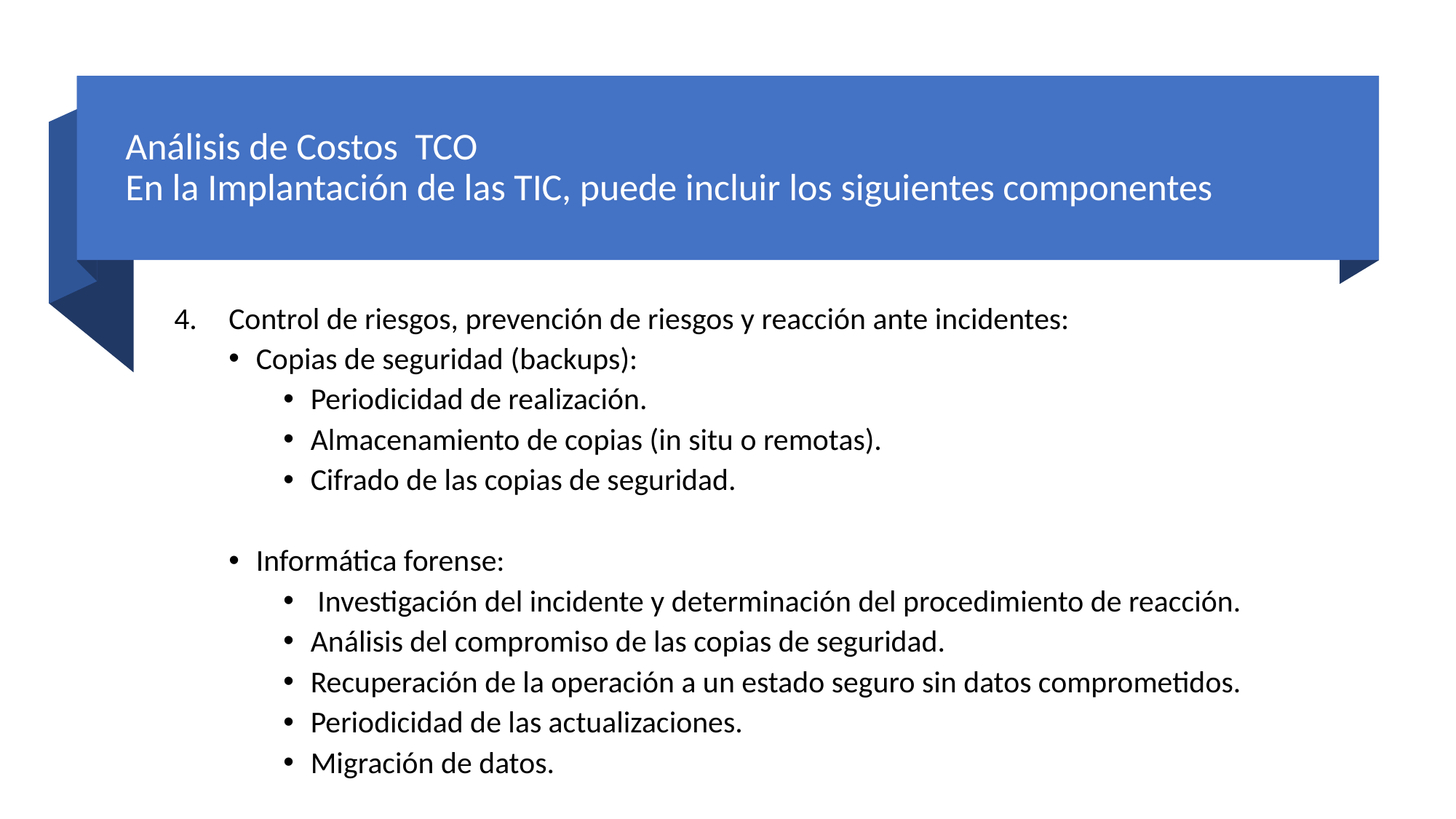

# Análisis de Costos  TCO En la Implantación de las TIC, puede incluir los siguientes componentes

Control de riesgos, prevención de riesgos y reacción ante incidentes:
Copias de seguridad (backups):
Periodicidad de realización.
Almacenamiento de copias (in situ o remotas).
Cifrado de las copias de seguridad.

Informática forense:
 Investigación del incidente y determinación del procedimiento de reacción.
Análisis del compromiso de las copias de seguridad.
Recuperación de la operación a un estado seguro sin datos comprometidos.
Periodicidad de las actualizaciones.
Migración de datos.